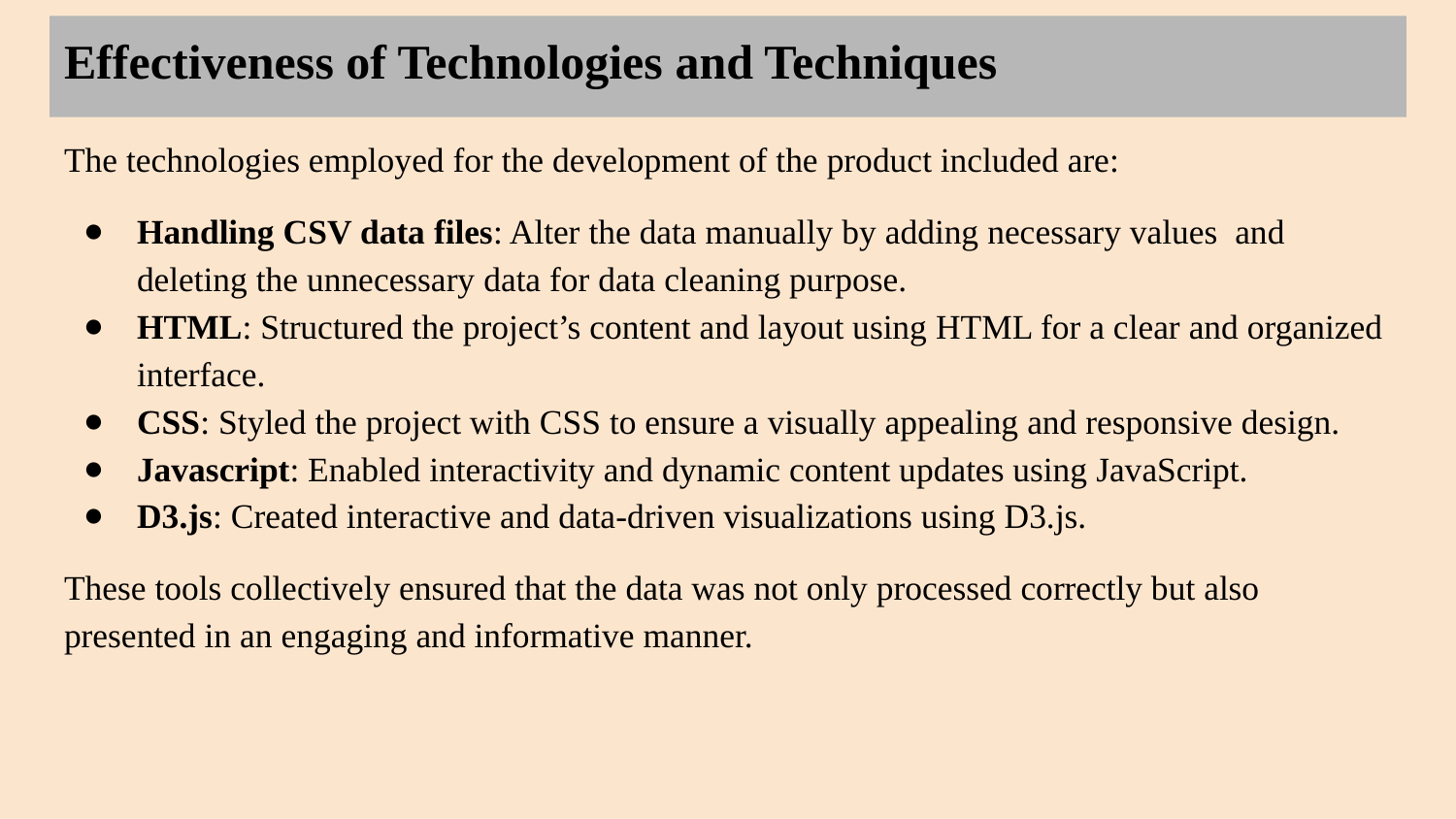

# Effectiveness of Technologies and Techniques
The technologies employed for the development of the product included are:
Handling CSV data files: Alter the data manually by adding necessary values  and deleting the unnecessary data for data cleaning purpose.
HTML: Structured the project’s content and layout using HTML for a clear and organized interface.
CSS: Styled the project with CSS to ensure a visually appealing and responsive design.
Javascript: Enabled interactivity and dynamic content updates using JavaScript.
D3.js: Created interactive and data-driven visualizations using D3.js.
These tools collectively ensured that the data was not only processed correctly but also presented in an engaging and informative manner.